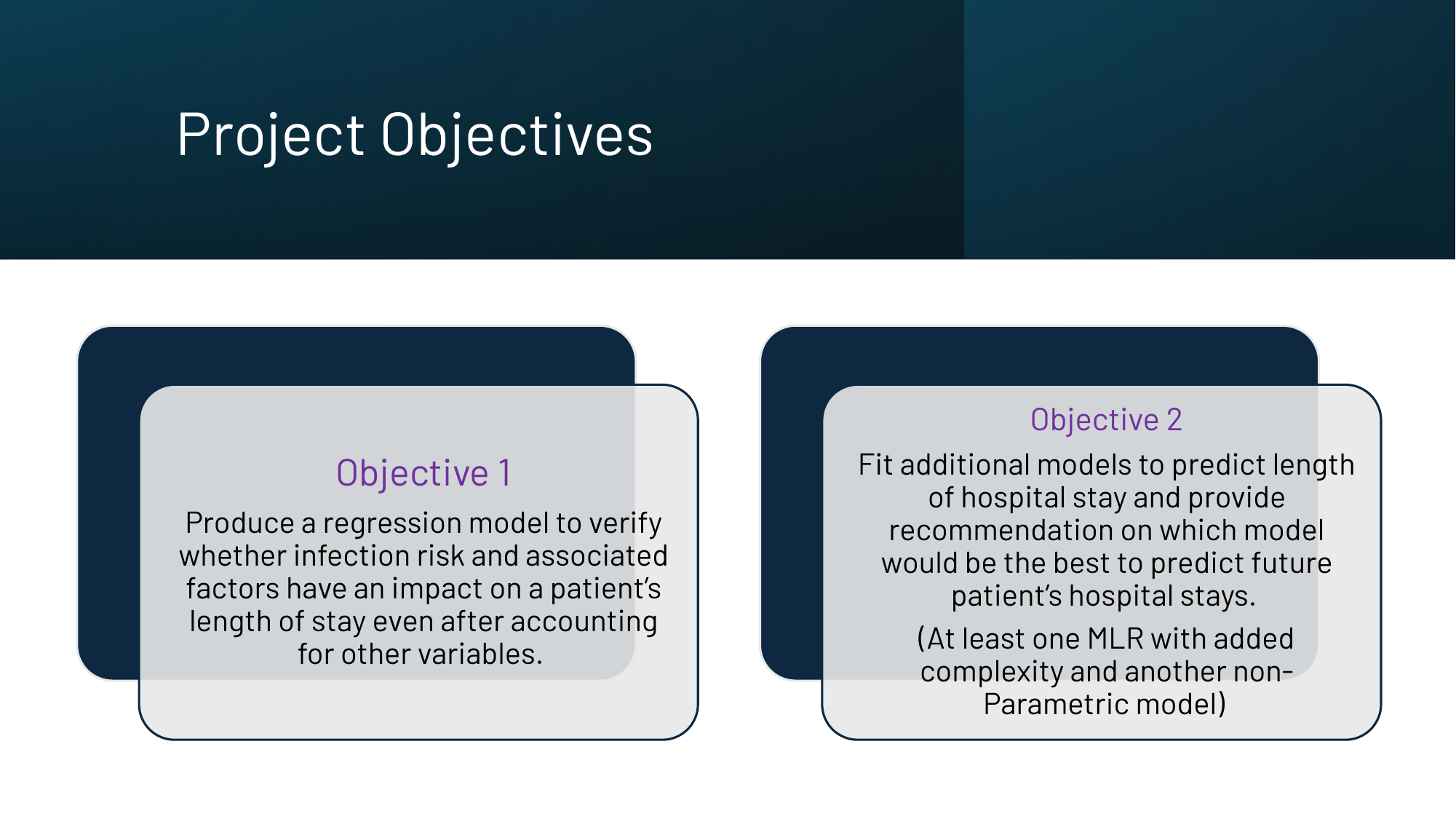

# Project Objectives
Objective 1
Produce a regression model to verify whether infection risk and associated factors have an impact on a patient’s length of stay even after accounting for other variables.
Objective 2
Fit additional models to predict length of hospital stay and provide recommendation on which model would be the best to predict future patient’s hospital stays.
(At least one MLR with added complexity and another non-Parametric model)